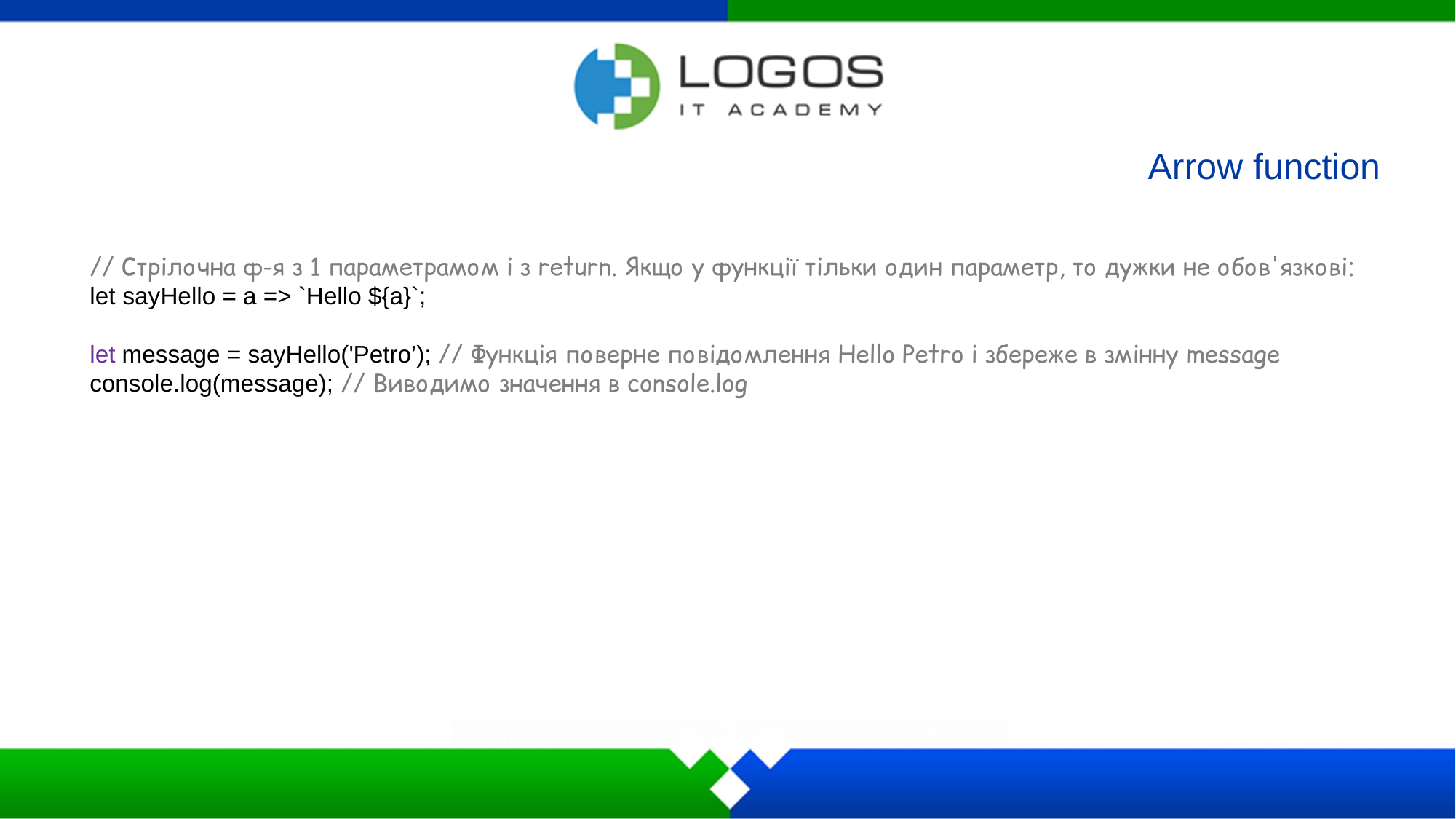

Arrow function
// Стрілочна ф-я з 1 параметрамом і з return. Якщо у функції тільки один параметр, то дужки не обов'язкові:
let sayHello = a => `Hello ${a}`;

let message = sayHello('Petro’); // Функція поверне повідомлення Hello Petro і збереже в змінну message
console.log(message); // Виводимо значення в console.log